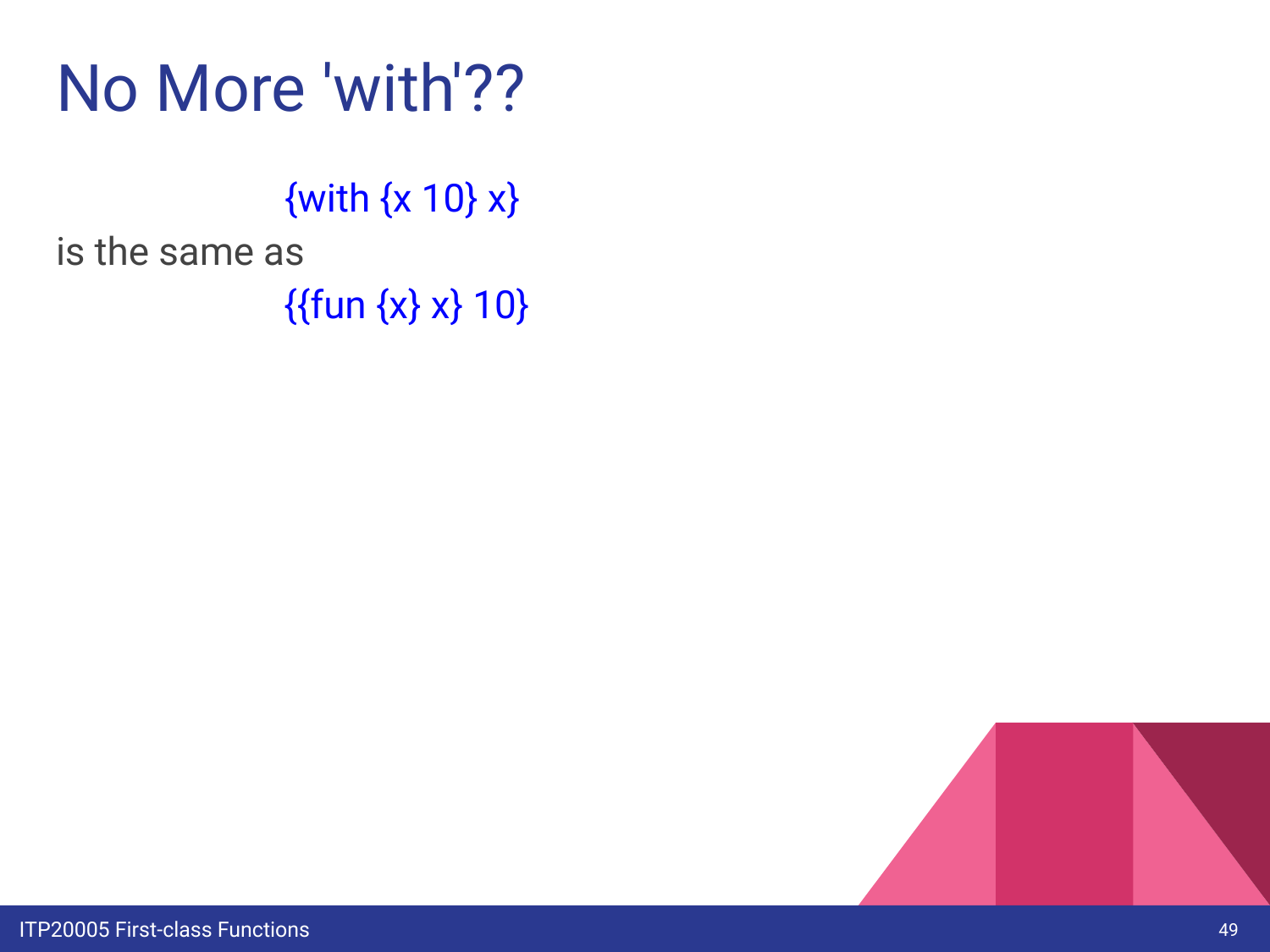

# No More 'with'??
                        {with {x 10} x}
is the same as
                        {{fun {x} x} 10}
49